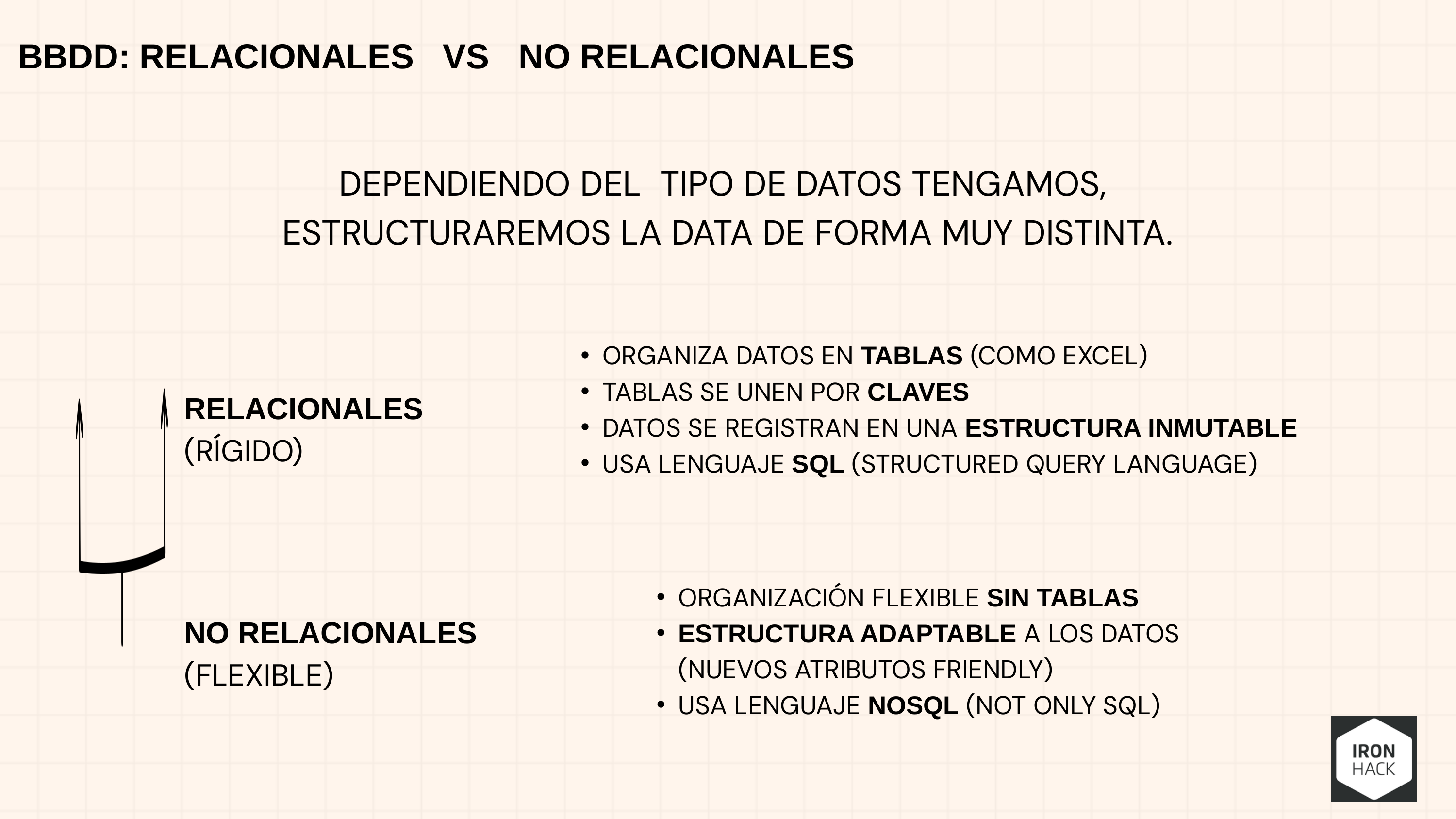

BBDD: RELACIONALES   VS   NO RELACIONALES
DEPENDIENDO DEL  TIPO DE DATOS TENGAMOS,  ESTRUCTURAREMOS LA DATA DE FORMA MUY DISTINTA.
ORGANIZA DATOS EN TABLAS (COMO EXCEL)
TABLAS SE UNEN POR CLAVES
DATOS SE REGISTRAN EN UNA ESTRUCTURA INMUTABLE
USA LENGUAJE SQL (STRUCTURED QUERY LANGUAGE)
RELACIONALES (RÍGIDO)

ORGANIZACIÓN FLEXIBLE SIN TABLAS
ESTRUCTURA ADAPTABLE A LOS DATOS (NUEVOS ATRIBUTOS FRIENDLY)
USA LENGUAJE NOSQL (NOT ONLY SQL)
NO RELACIONALES (FLEXIBLE)